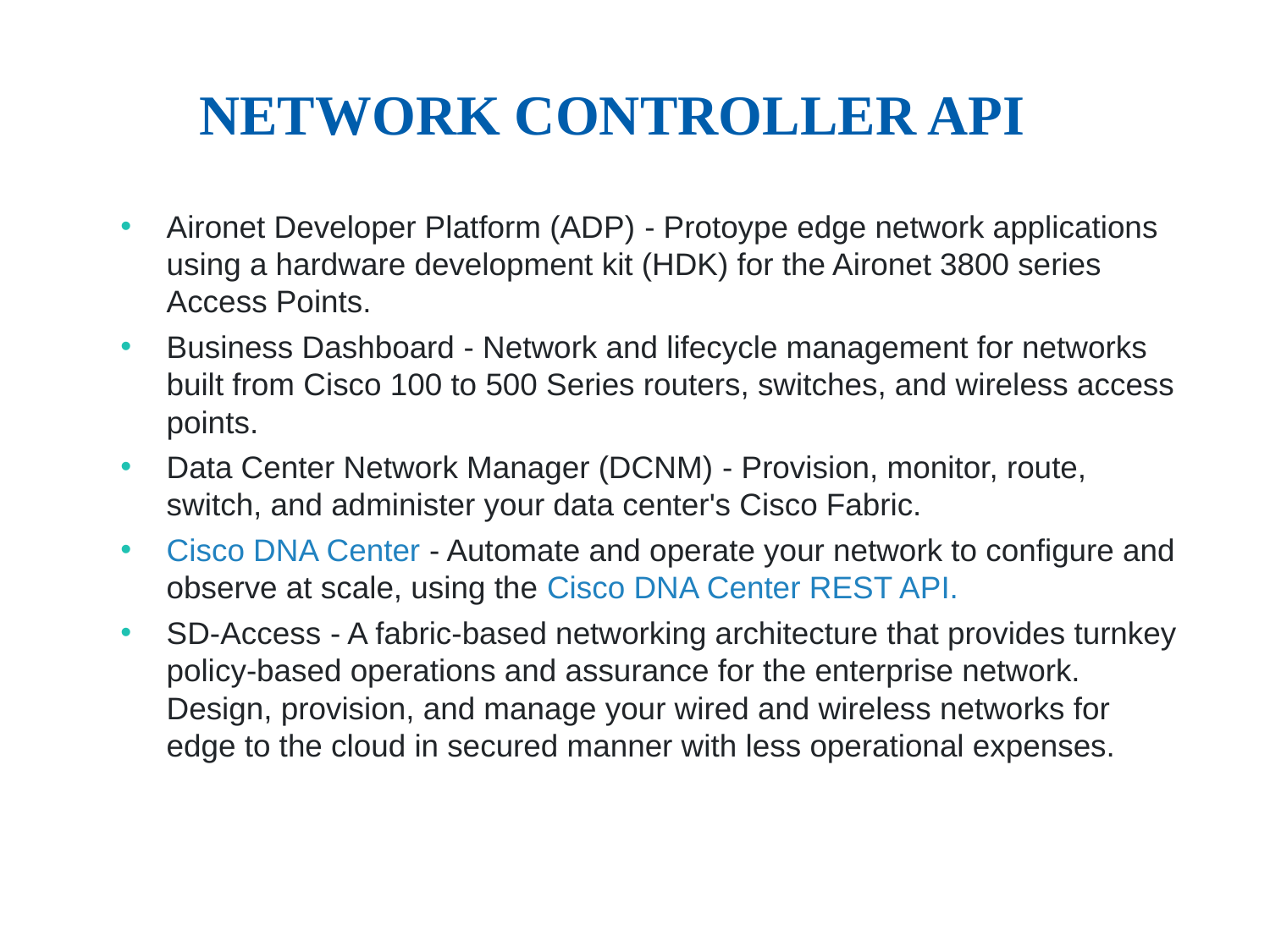

# NETWORK CONTROLLER API
Aironet Developer Platform (ADP) - Protoype edge network applications using a hardware development kit (HDK) for the Aironet 3800 series Access Points.
Business Dashboard - Network and lifecycle management for networks built from Cisco 100 to 500 Series routers, switches, and wireless access points.
Data Center Network Manager (DCNM) - Provision, monitor, route, switch, and administer your data center's Cisco Fabric.
Cisco DNA Center - Automate and operate your network to configure and observe at scale, using the Cisco DNA Center REST API.
SD-Access - A fabric-based networking architecture that provides turnkey policy-based operations and assurance for the enterprise network. Design, provision, and manage your wired and wireless networks for edge to the cloud in secured manner with less operational expenses.